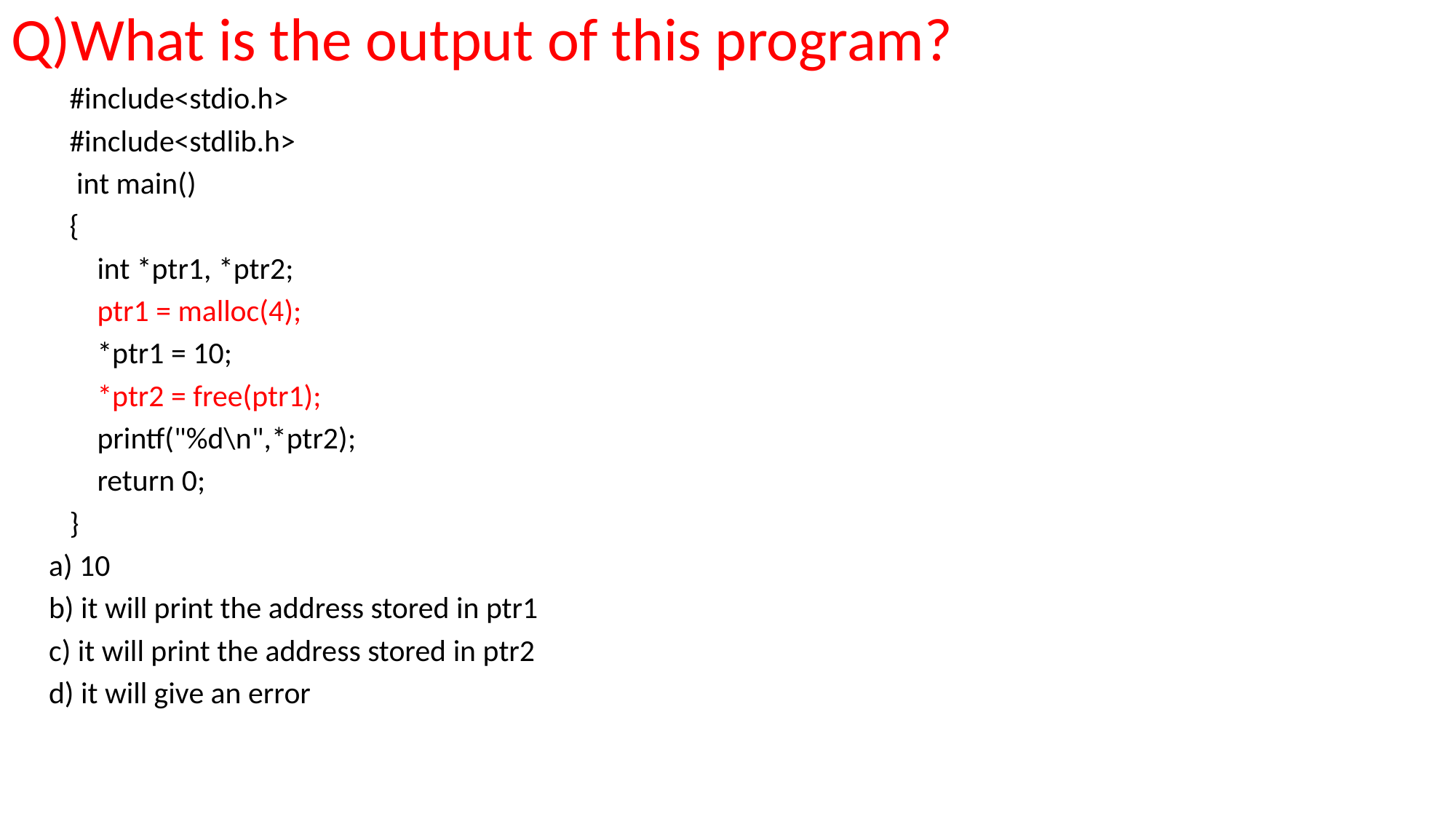

# Q)What is the output of this program?
   #include<stdio.h>
   #include<stdlib.h>
    int main()
   {
       int *ptr1, *ptr2;
       ptr1 = malloc(4);
       *ptr1 = 10;
       *ptr2 = free(ptr1);
       printf("%d\n",*ptr2);
       return 0;
   }
a) 10
b) it will print the address stored in ptr1
c) it will print the address stored in ptr2
d) it will give an error